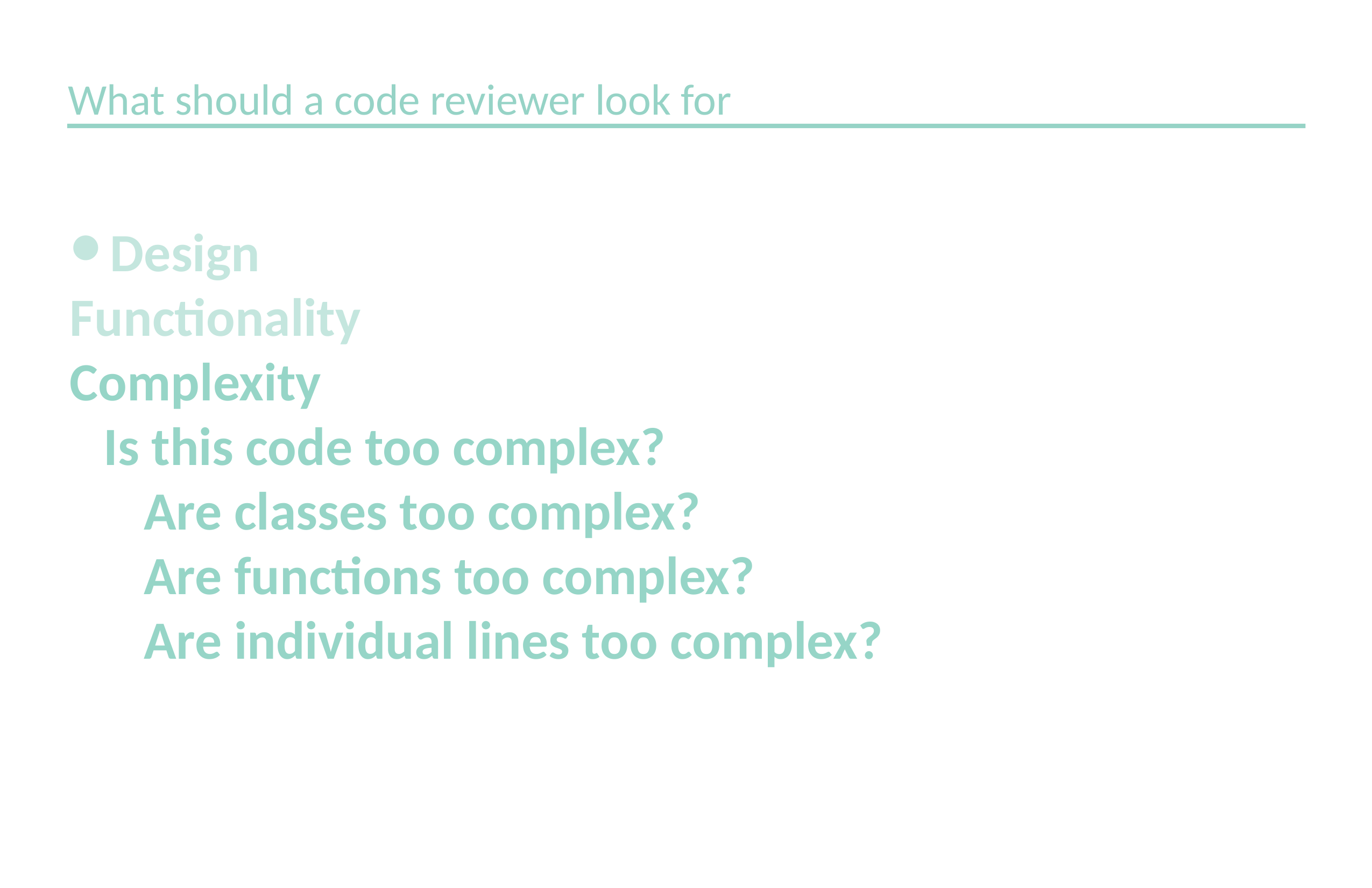

What should a code reviewer look for

# Design
Functionality
Complexity
Is this code too complex?
Are classes too complex?
Are functions too complex?
Are individual lines too complex?